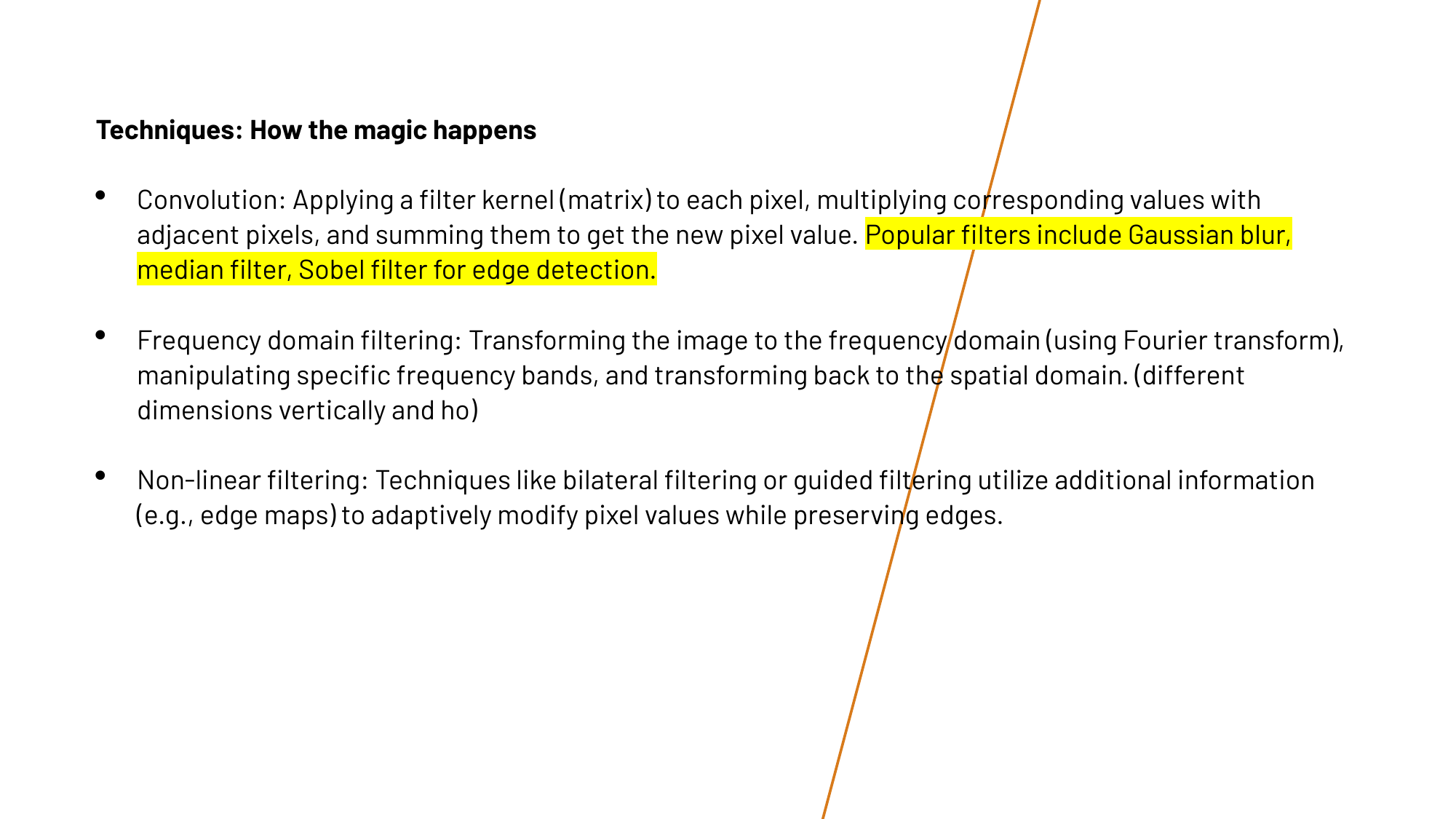

Techniques: How the magic happens

Convolution: Applying a filter kernel (matrix) to each pixel, multiplying corresponding values with adjacent pixels, and summing them to get the new pixel value. Popular filters include Gaussian blur, median filter, Sobel filter for edge detection.

Frequency domain filtering: Transforming the image to the frequency domain (using Fourier transform), manipulating specific frequency bands, and transforming back to the spatial domain. (different dimensions vertically and ho)

Non-linear filtering: Techniques like bilateral filtering or guided filtering utilize additional information (e.g., edge maps) to adaptively modify pixel values while preserving edges.